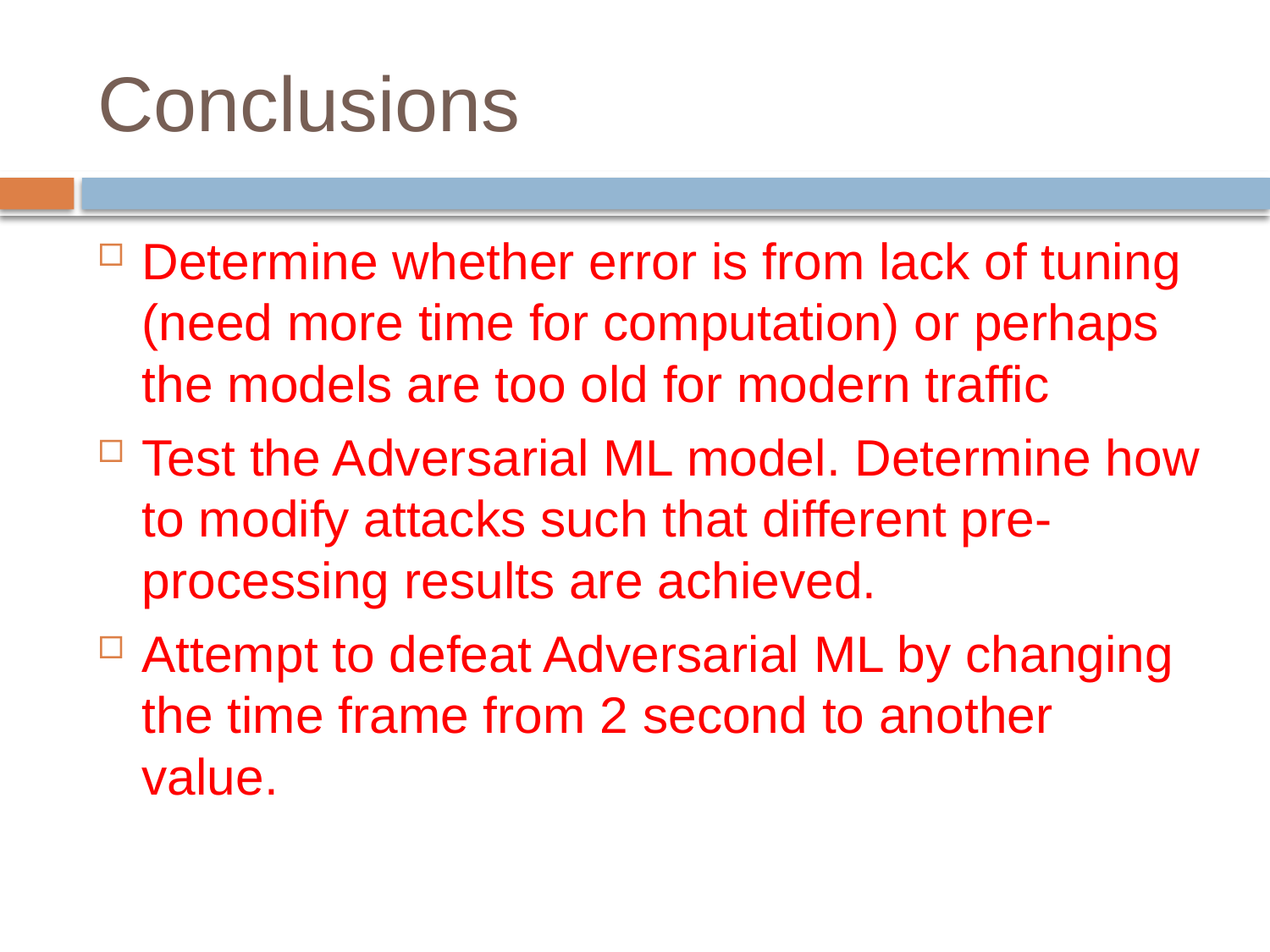

# Conclusions
Determine whether error is from lack of tuning (need more time for computation) or perhaps the models are too old for modern traffic
Test the Adversarial ML model. Determine how to modify attacks such that different pre-processing results are achieved.
Attempt to defeat Adversarial ML by changing the time frame from 2 second to another value.